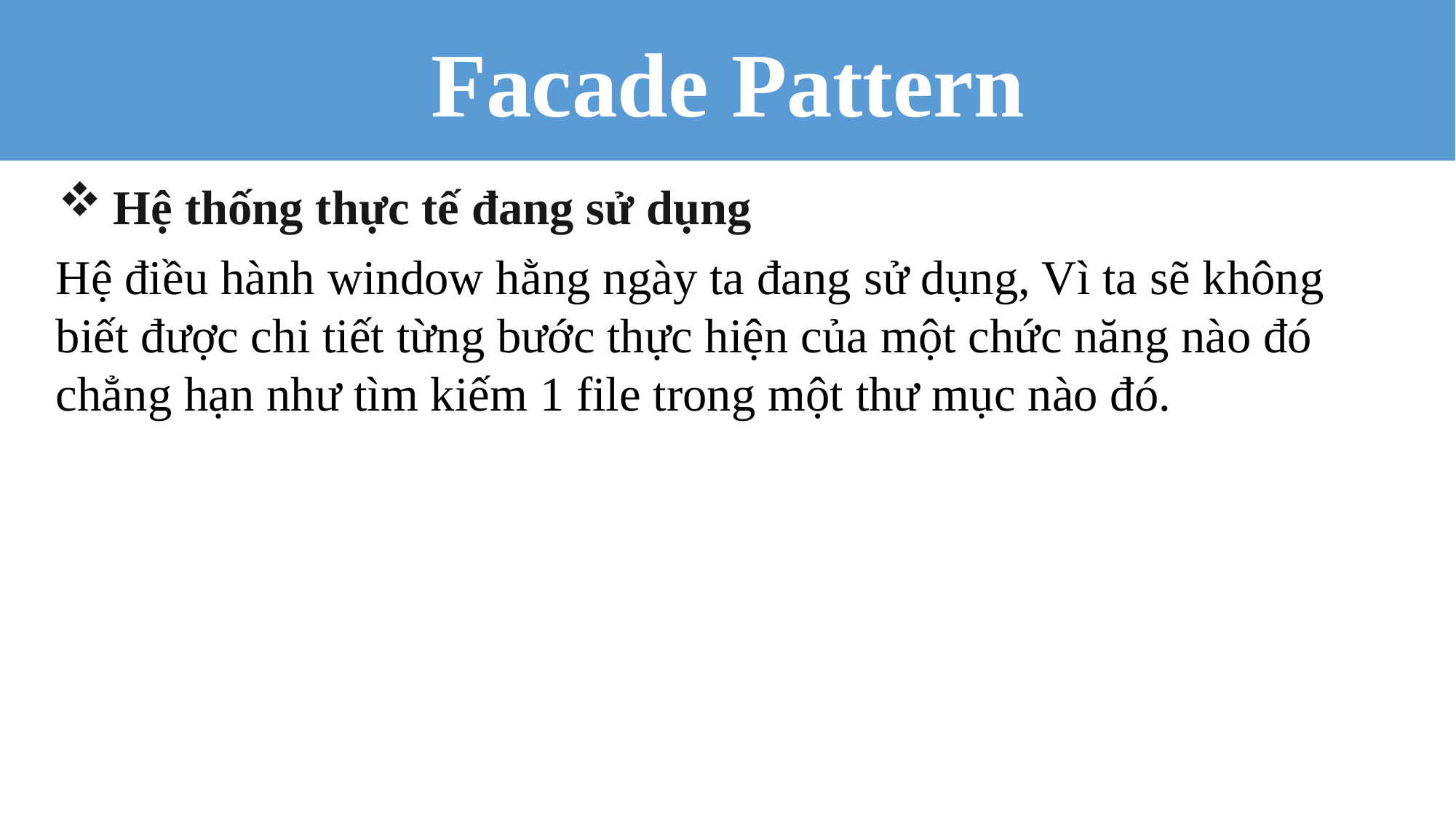

Facade Pattern
Hệ thống thực tế đang sử dụng
Hệ điều hành window hằng ngày ta đang sử dụng, Vì ta sẽ không biết được chi tiết từng bước thực hiện của một chức năng nào đó chẳng hạn như tìm kiếm 1 file trong một thư mục nào đó.